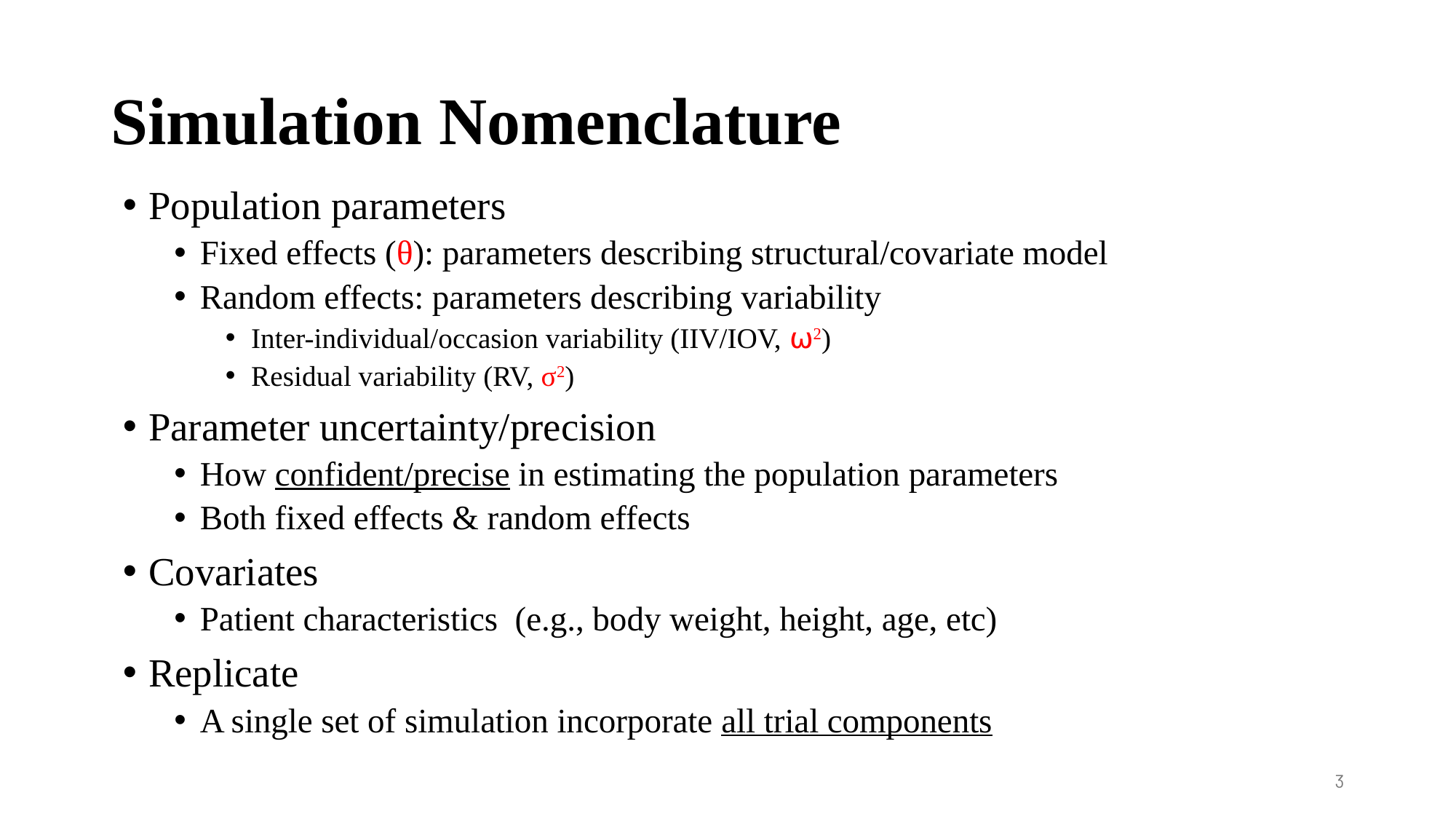

# Simulation Nomenclature
Population parameters
Fixed effects (θ): parameters describing structural/covariate model
Random effects: parameters describing variability
Inter-individual/occasion variability (IIV/IOV, ⍵2)
Residual variability (RV, σ2)
Parameter uncertainty/precision
How confident/precise in estimating the population parameters
Both fixed effects & random effects
Covariates
Patient characteristics  (e.g., body weight, height, age, etc)
Replicate
A single set of simulation incorporate all trial components

3